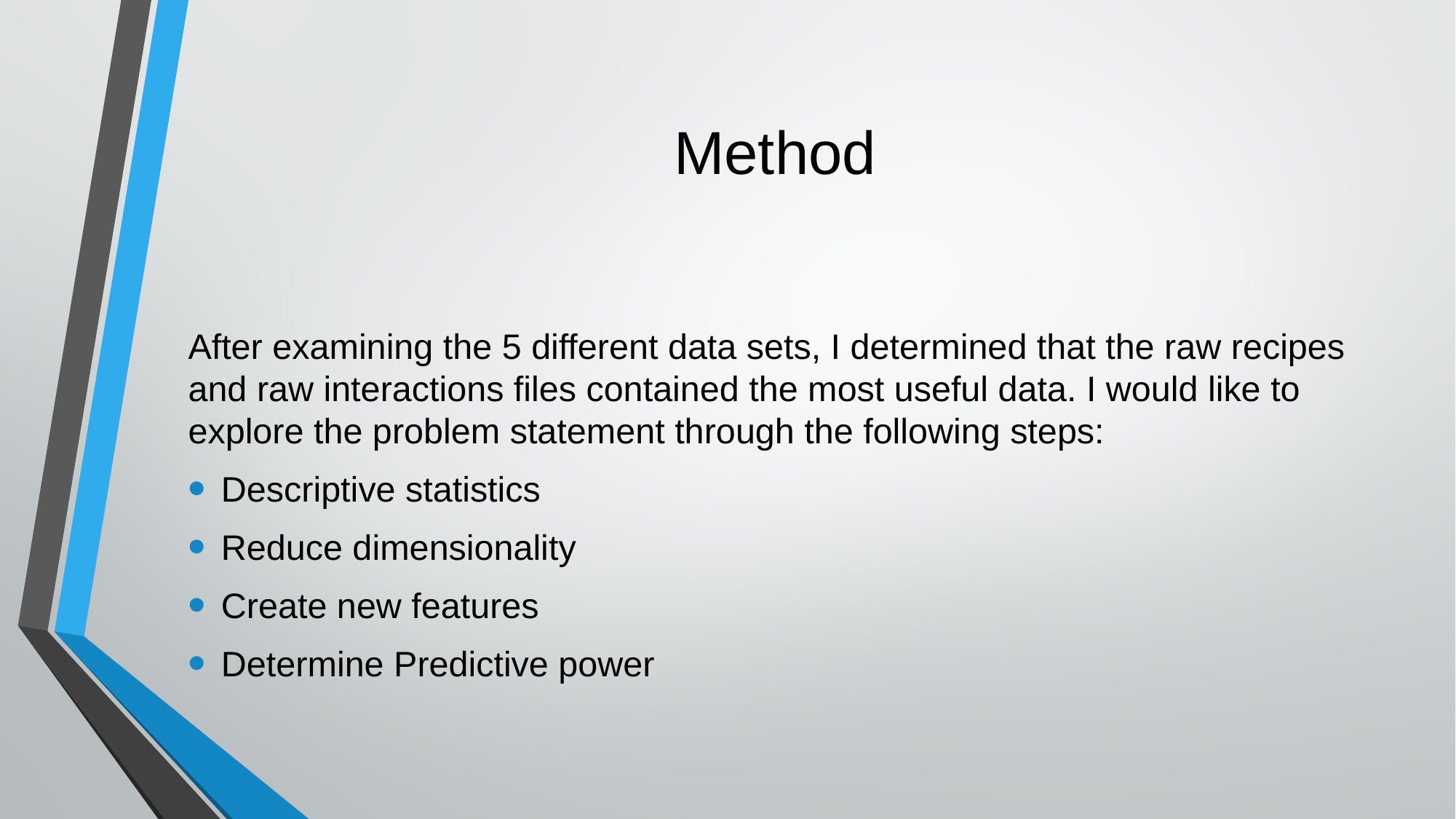

# Method
After examining the 5 different data sets, I determined that the raw recipes and raw interactions files contained the most useful data. I would like to explore the problem statement through the following steps:
Descriptive statistics
Reduce dimensionality
Create new features
Determine Predictive power